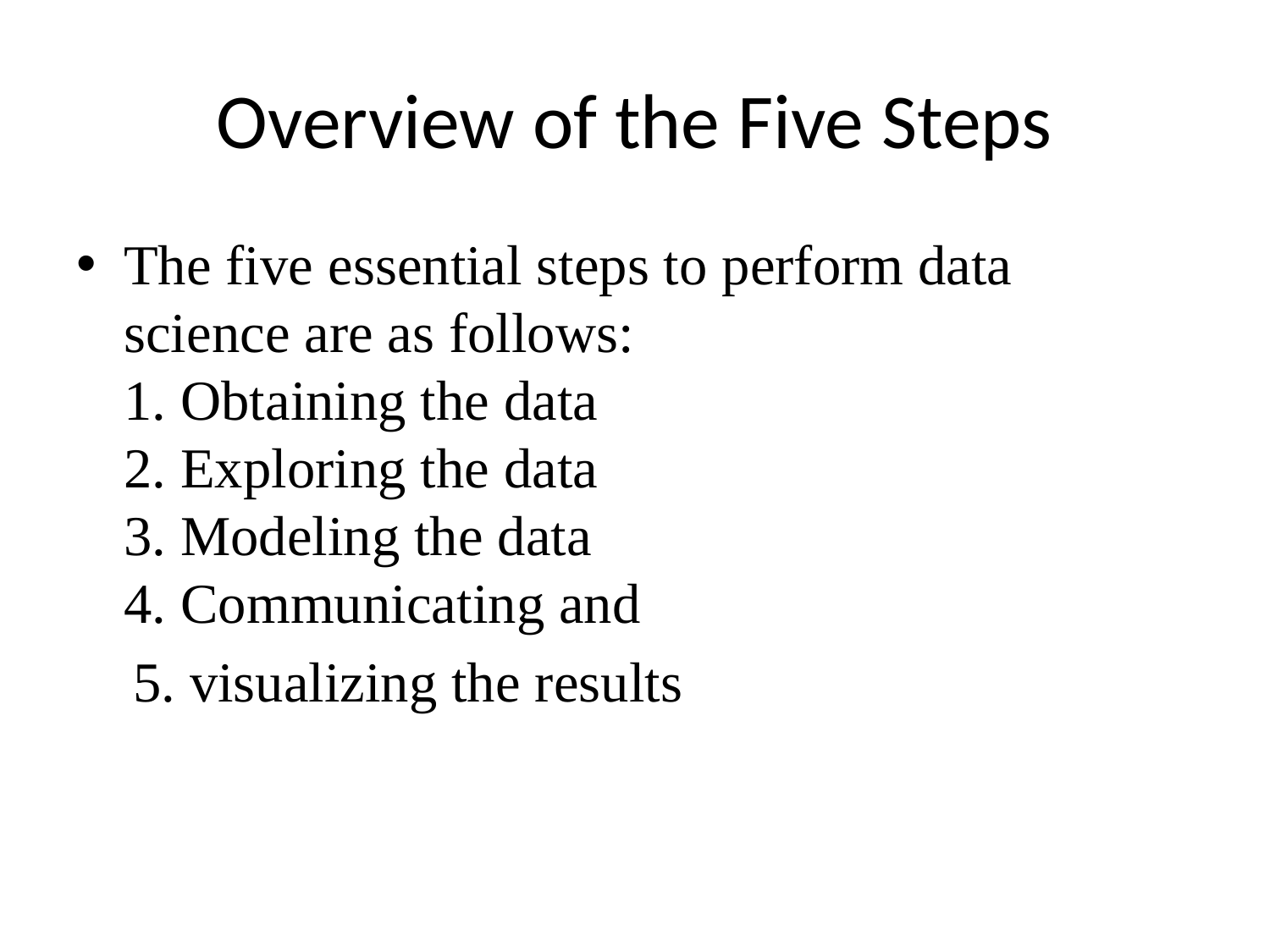

# Overview of the Five Steps
The five essential steps to perform data science are as follows:
1. Obtaining the data
2. Exploring the data
3. Modeling the data
4. Communicating and
    5. visualizing the results